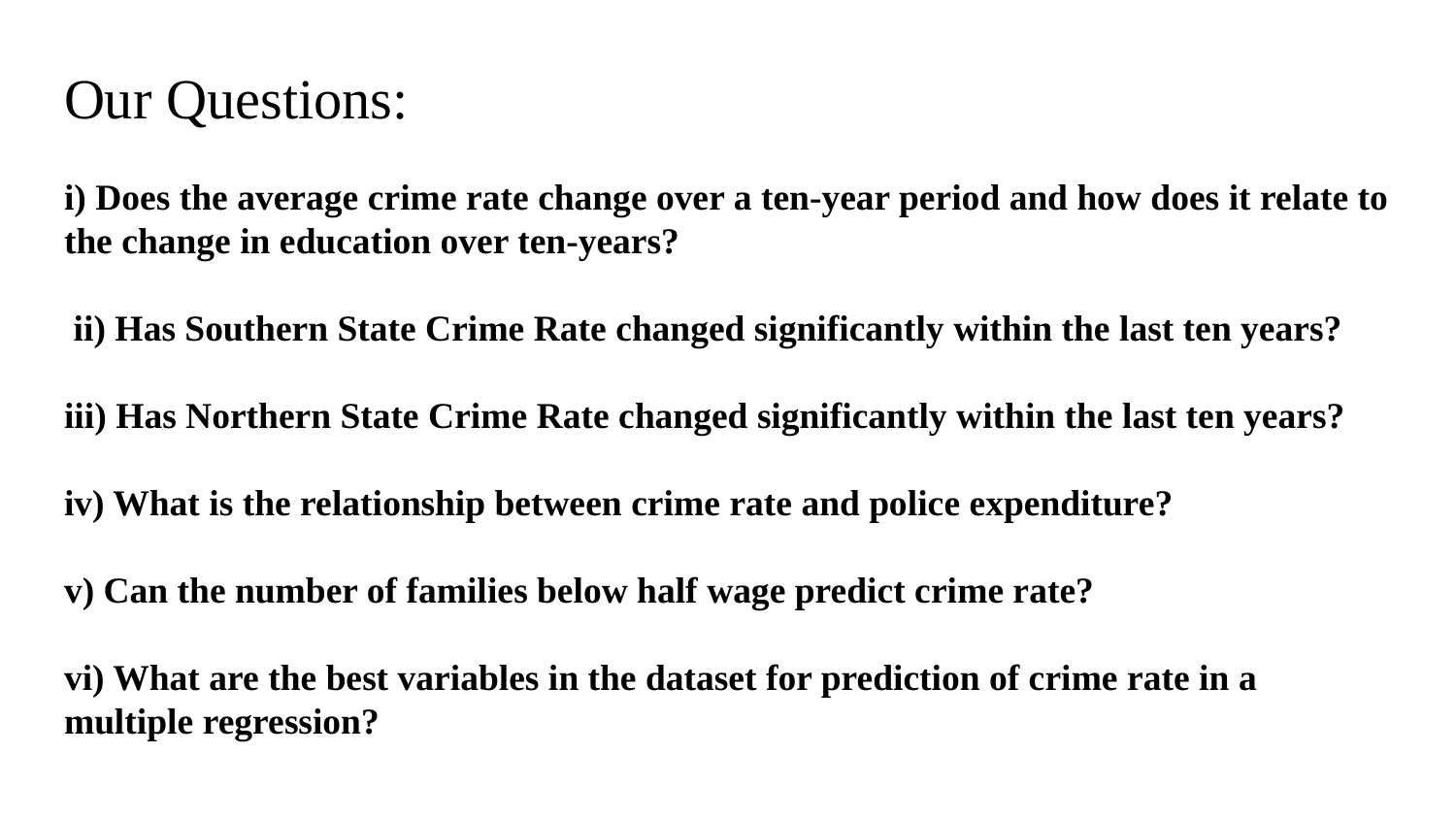

# Our Questions:
i) Does the average crime rate change over a ten-year period and how does it relate to the change in education over ten-years?

 ii) Has Southern State Crime Rate changed significantly within the last ten years?

iii) Has Northern State Crime Rate changed significantly within the last ten years?

iv) What is the relationship between crime rate and police expenditure?

v) Can the number of families below half wage predict crime rate?

vi) What are the best variables in the dataset for prediction of crime rate in a multiple regression?